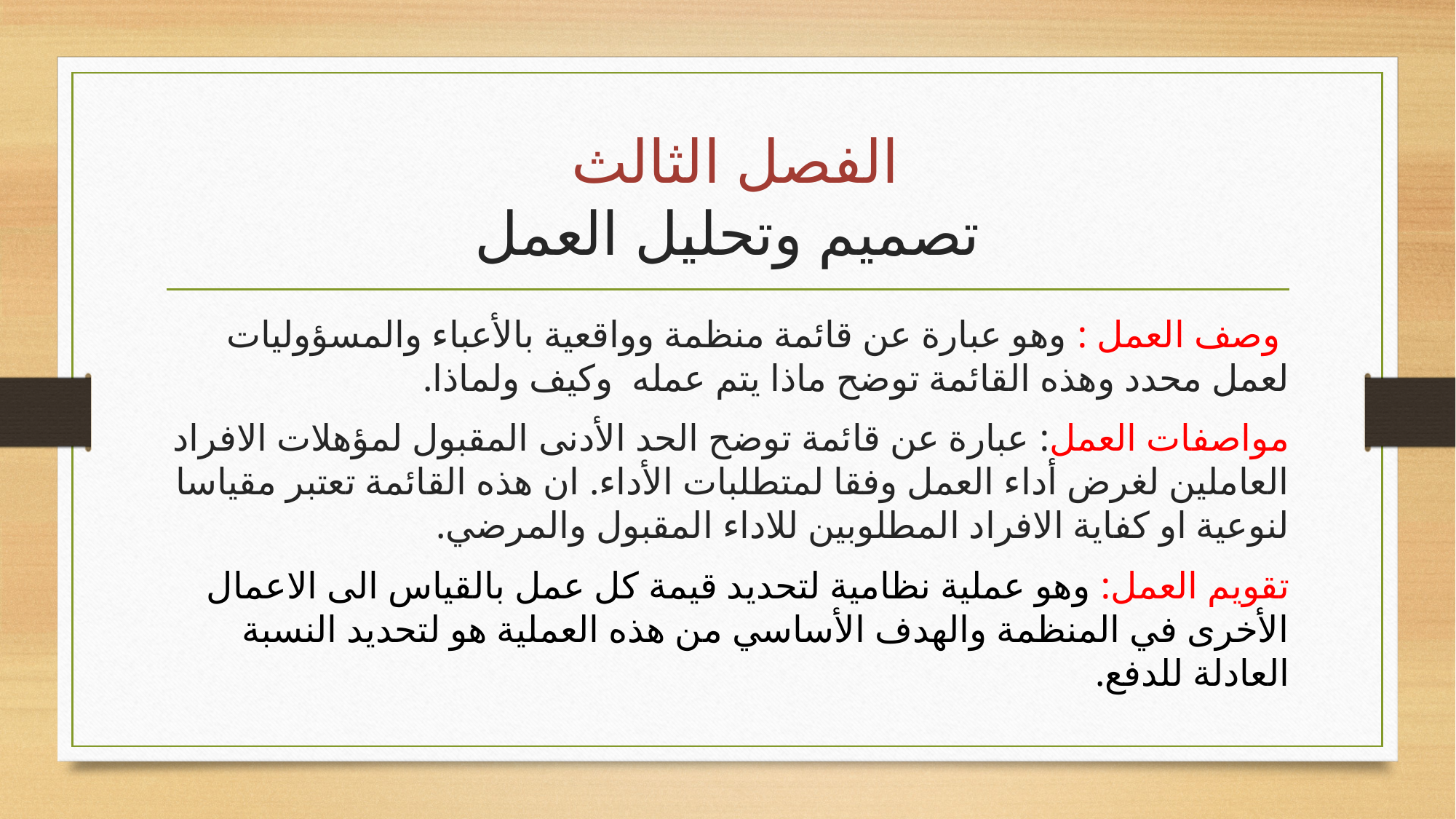

# الفصل الثالث تصميم وتحليل العمل
 وصف العمل : وهو عبارة عن قائمة منظمة وواقعية بالأعباء والمسؤوليات لعمل محدد وهذه القائمة توضح ماذا يتم عمله  وكيف ولماذا.
مواصفات العمل: عبارة عن قائمة توضح الحد الأدنى المقبول لمؤهلات الافراد العاملين لغرض أداء العمل وفقا لمتطلبات الأداء. ان هذه القائمة تعتبر مقياسا لنوعية او كفاية الافراد المطلوبين للاداء المقبول والمرضي.
تقويم العمل: وهو عملية نظامية لتحديد قيمة كل عمل بالقياس الى الاعمال الأخرى في المنظمة والهدف الأساسي من هذه العملية هو لتحديد النسبة العادلة للدفع.